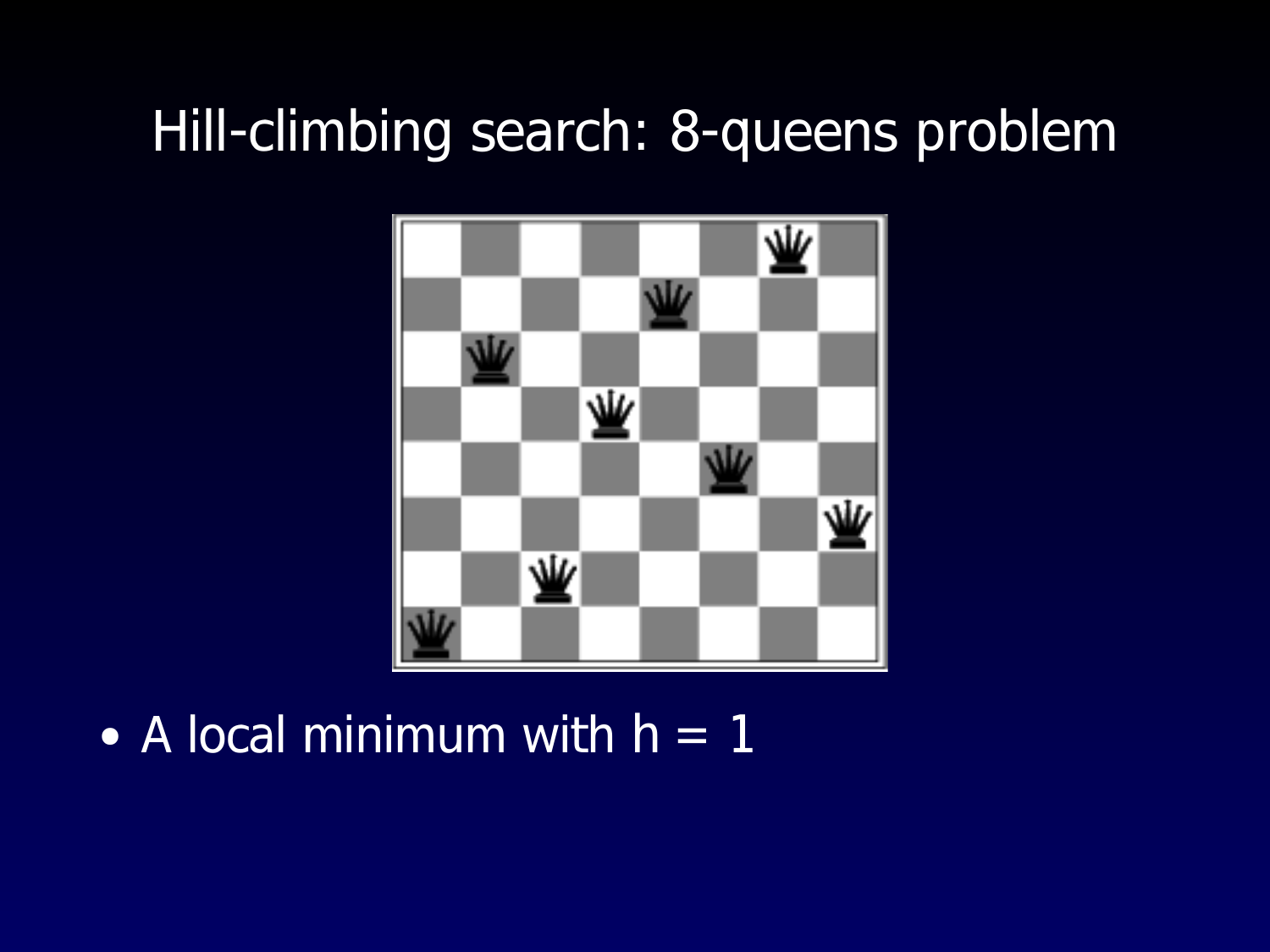

Hill-climbing
search:
8-queens
problem

A local minimum with h
= 1
•